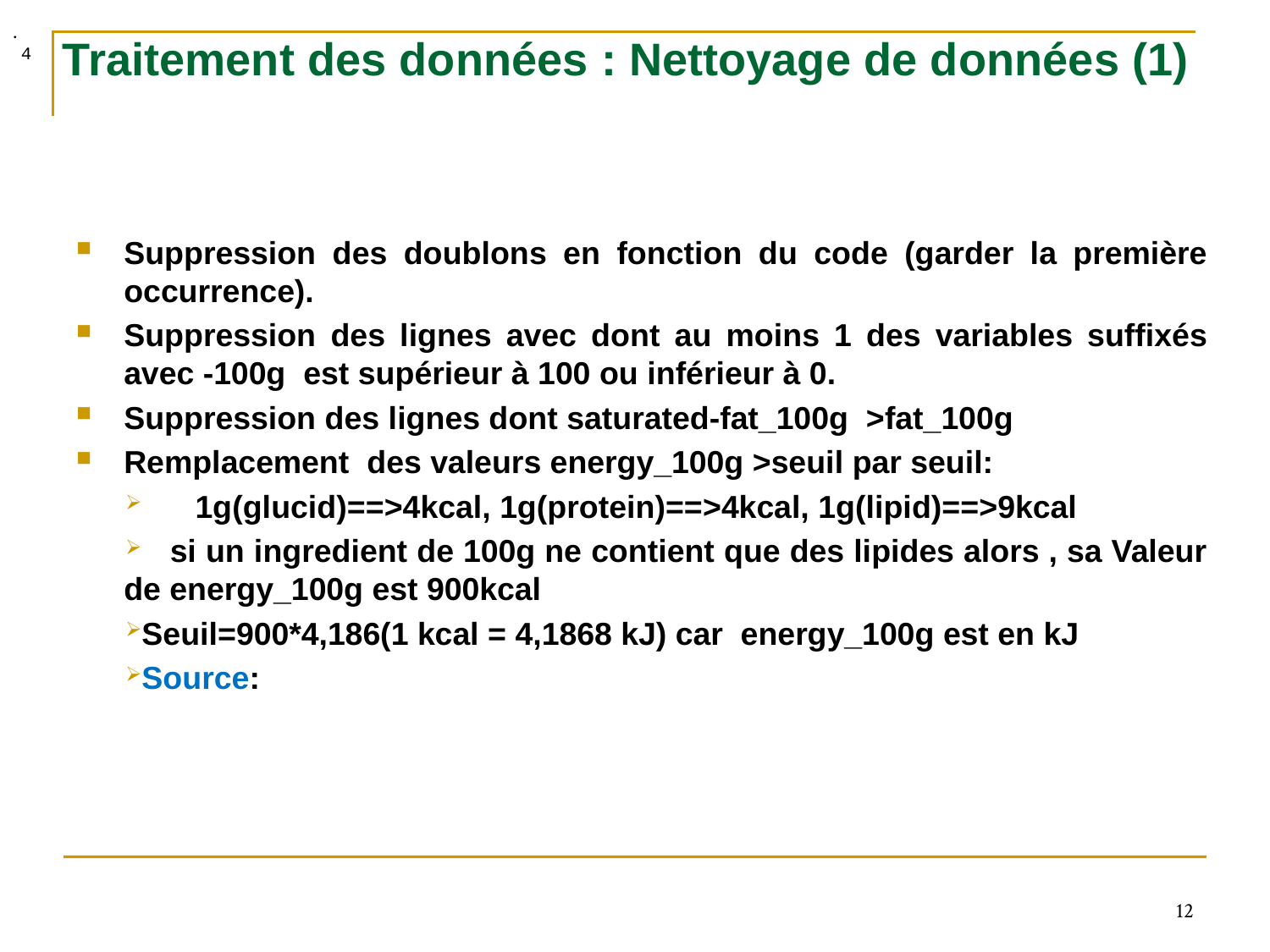

.
# Traitement des données : Nettoyage de données (1)
4
Suppression des doublons en fonction du code (garder la première occurrence).
Suppression des lignes avec dont au moins 1 des variables suffixés avec -100g  est supérieur à 100 ou inférieur à 0.
Suppression des lignes dont saturated-fat_100g  >fat_100g
Remplacement  des valeurs energy_100g >seuil par seuil:
      1g(glucid)==>4kcal, 1g(protein)==>4kcal, 1g(lipid)==>9kcal
   si un ingredient de 100g ne contient que des lipides alors , sa Valeur de energy_100g est 900kcal
Seuil=900*4,186(1 kcal = 4,1868 kJ) car  energy_100g est en kJ
Source:

Proposer des produits de substitution d la même
     catégorie ou autre avec un meilleur score.

12